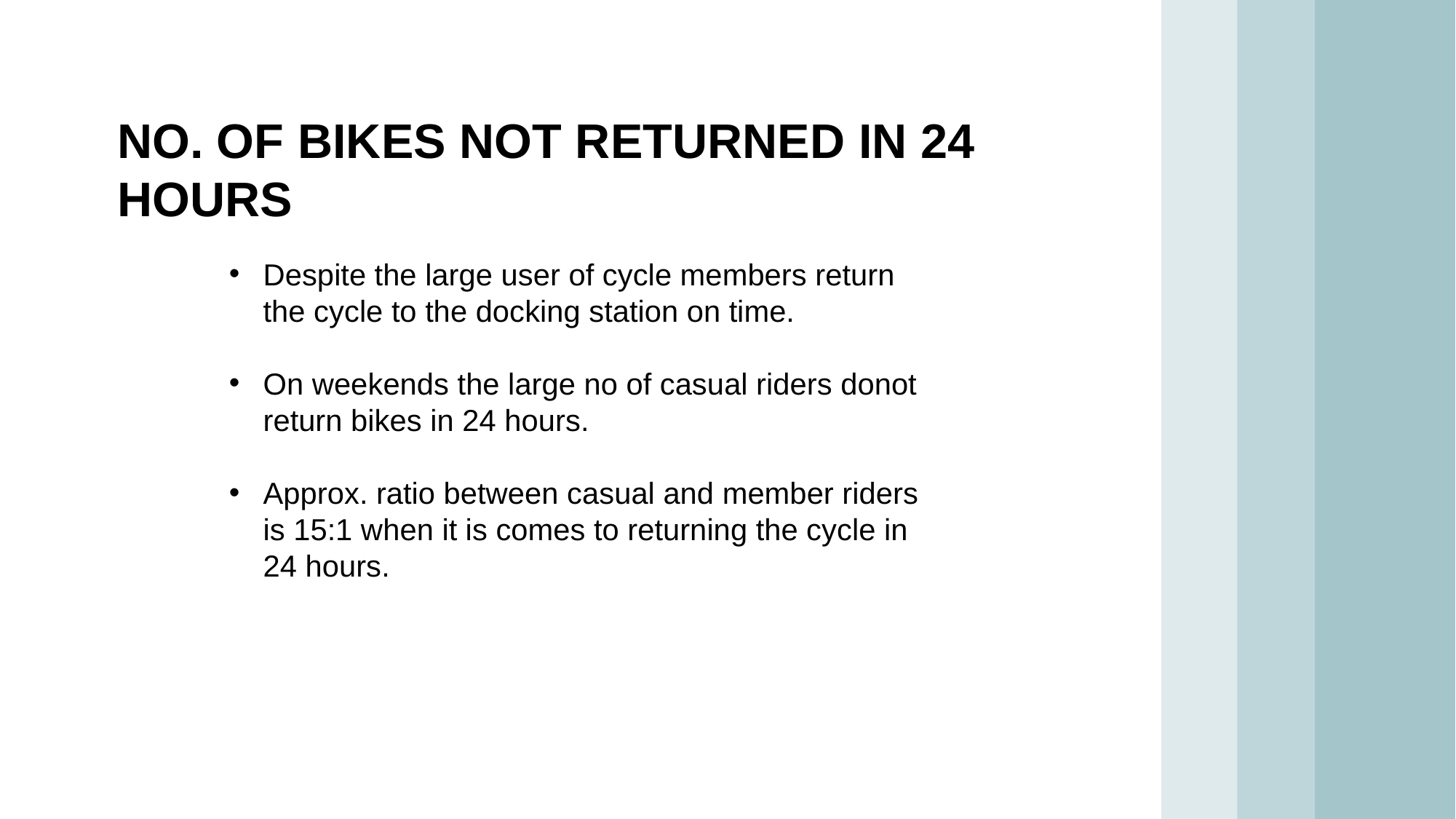

NO. OF BIKES NOT RETURNED IN 24 HOURS
Despite the large user of cycle members return the cycle to the docking station on time.

On weekends the large no of casual riders donot return bikes in 24 hours.

Approx. ratio between casual and member riders is 15:1 when it is comes to returning the cycle in 24 hours.

17